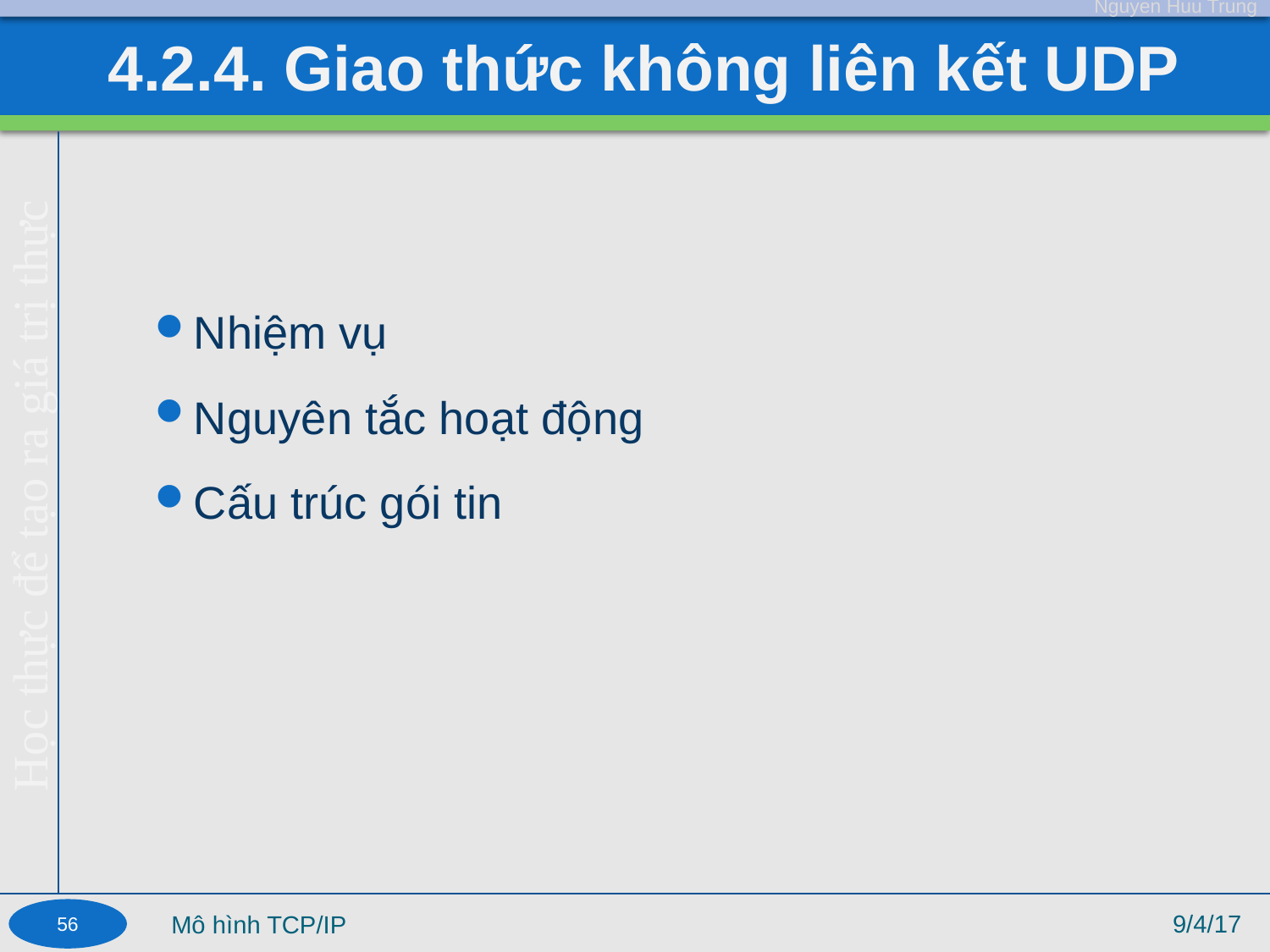

# 4.2.4. Giao thức không liên kết UDP
Nhiệm vụ
Nguyên tắc hoạt động
Cấu trúc gói tin

56
9/4/17
Mô hình TCP/IP